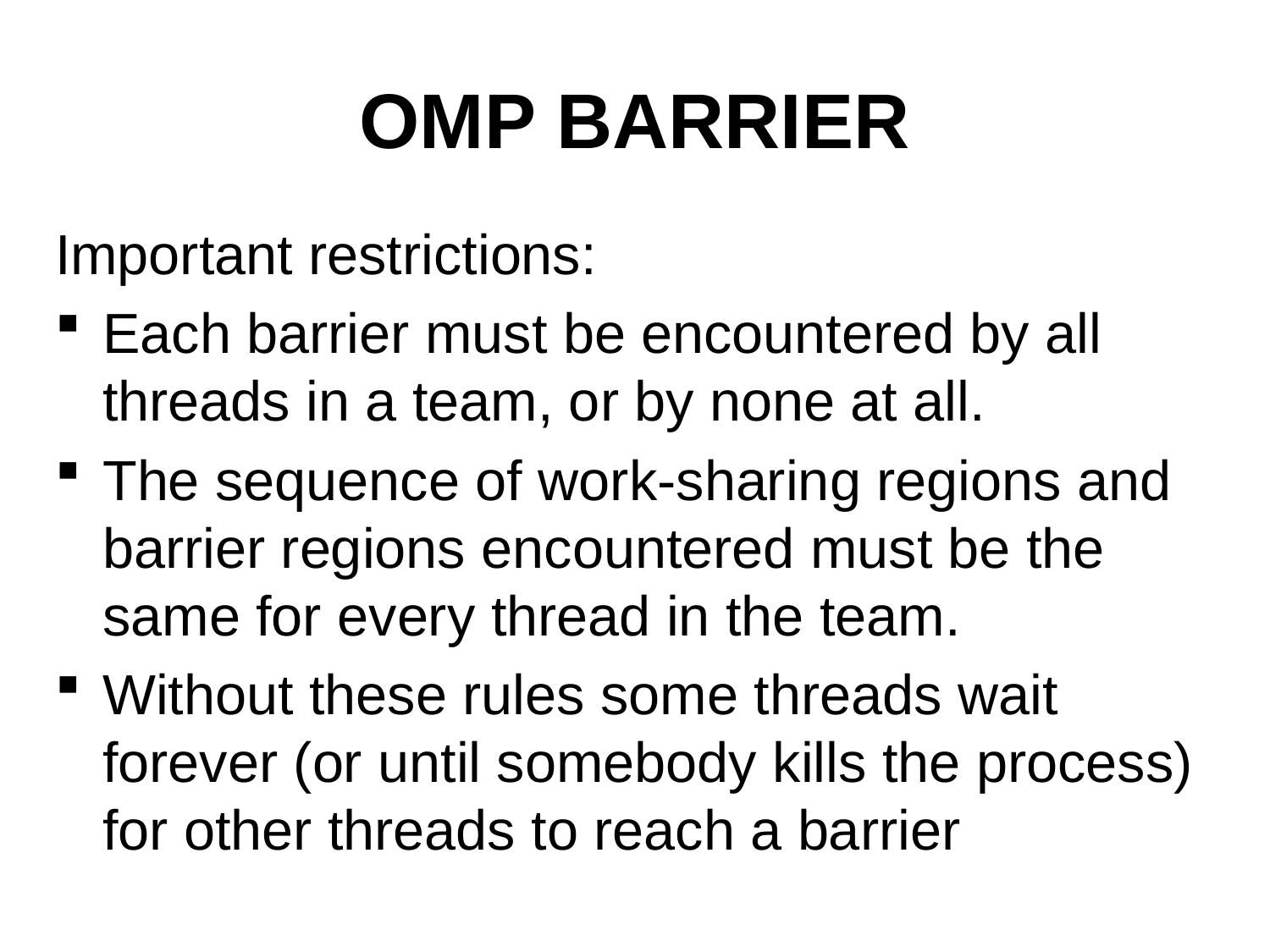

# OMP BARRIER
Important restrictions:
Each barrier must be encountered by all threads in a team, or by none at all.
The sequence of work-sharing regions and barrier regions encountered must be the same for every thread in the team.
Without these rules some threads wait forever (or until somebody kills the process) for other threads to reach a barrier